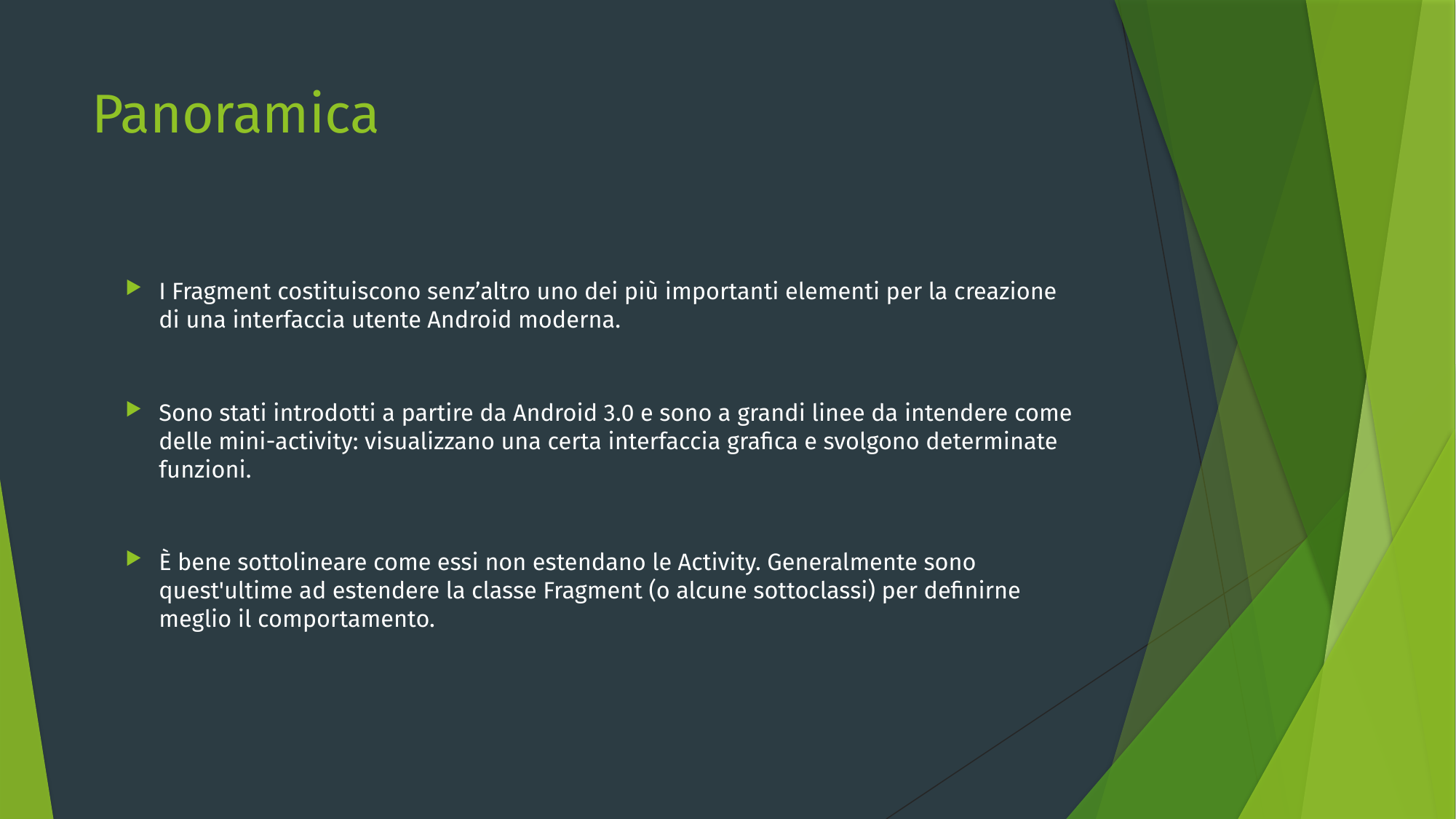

# Panoramica

I Fragment costituiscono senz’altro uno dei più importanti elementi per la creazione di una interfaccia utente Android moderna.

Sono stati introdotti a partire da Android 3.0 e sono a grandi linee da intendere come delle mini-activity: visualizzano una certa interfaccia grafica e svolgono determinate funzioni.

È bene sottolineare come essi non estendano le Activity. Generalmente sono quest'ultime ad estendere la classe Fragment (o alcune sottoclassi) per definirne meglio il comportamento.